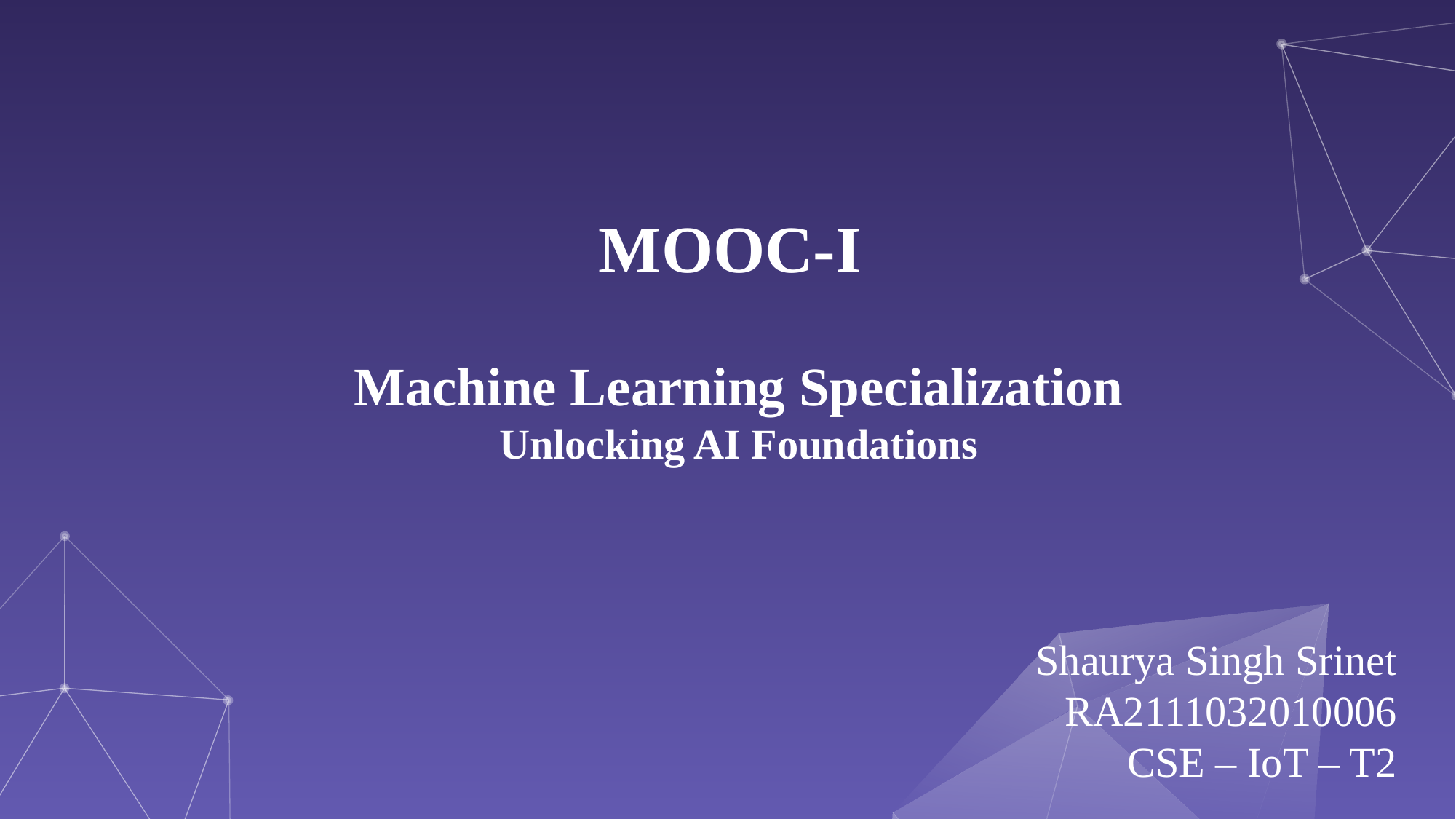

MOOC-I
Machine Learning Specialization
Unlocking AI Foundations

Shaurya Singh Srinet
RA2111032010006
CSE – IoT – T2